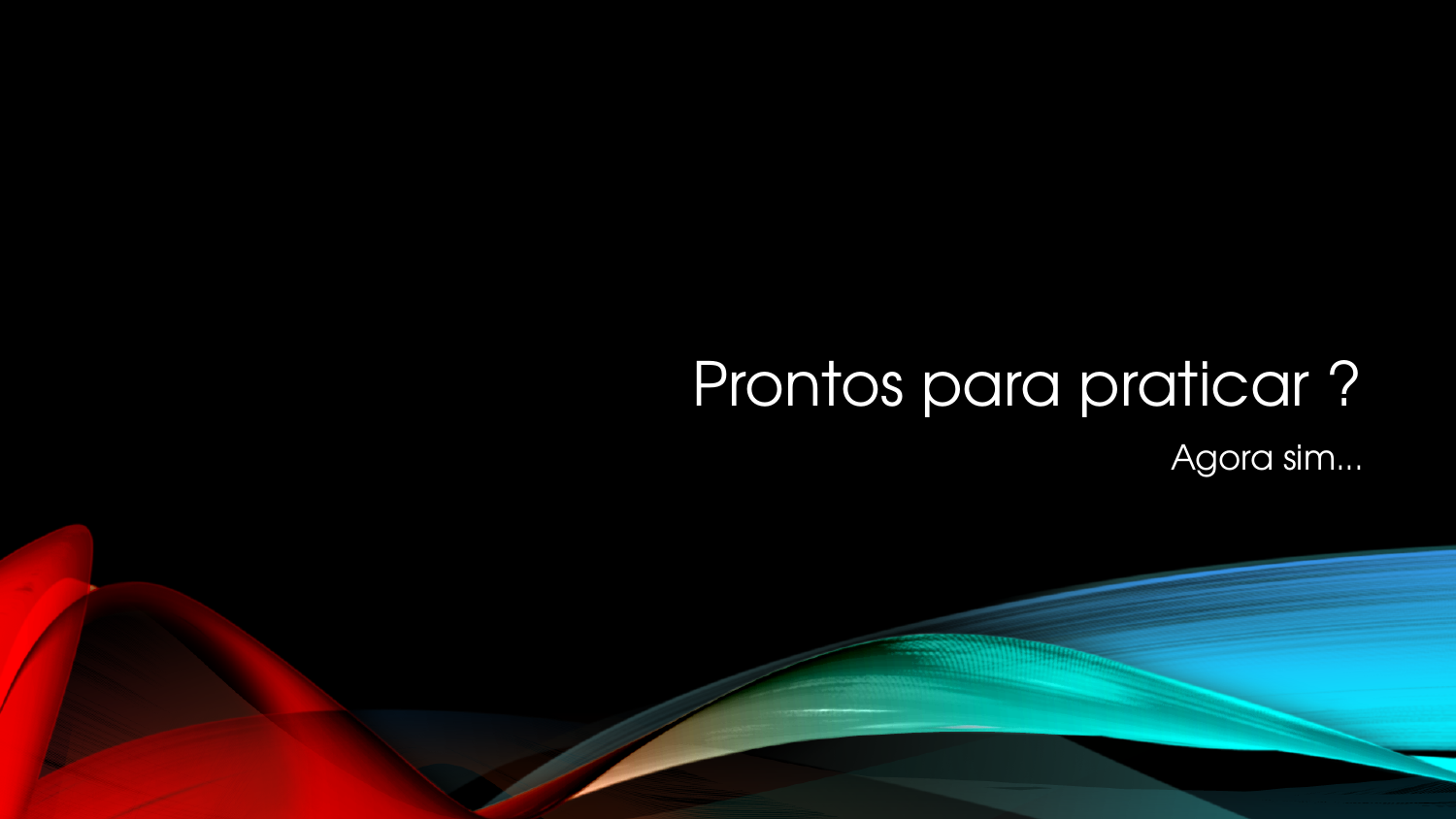

# Prontos para praticar ?
Agora sim...